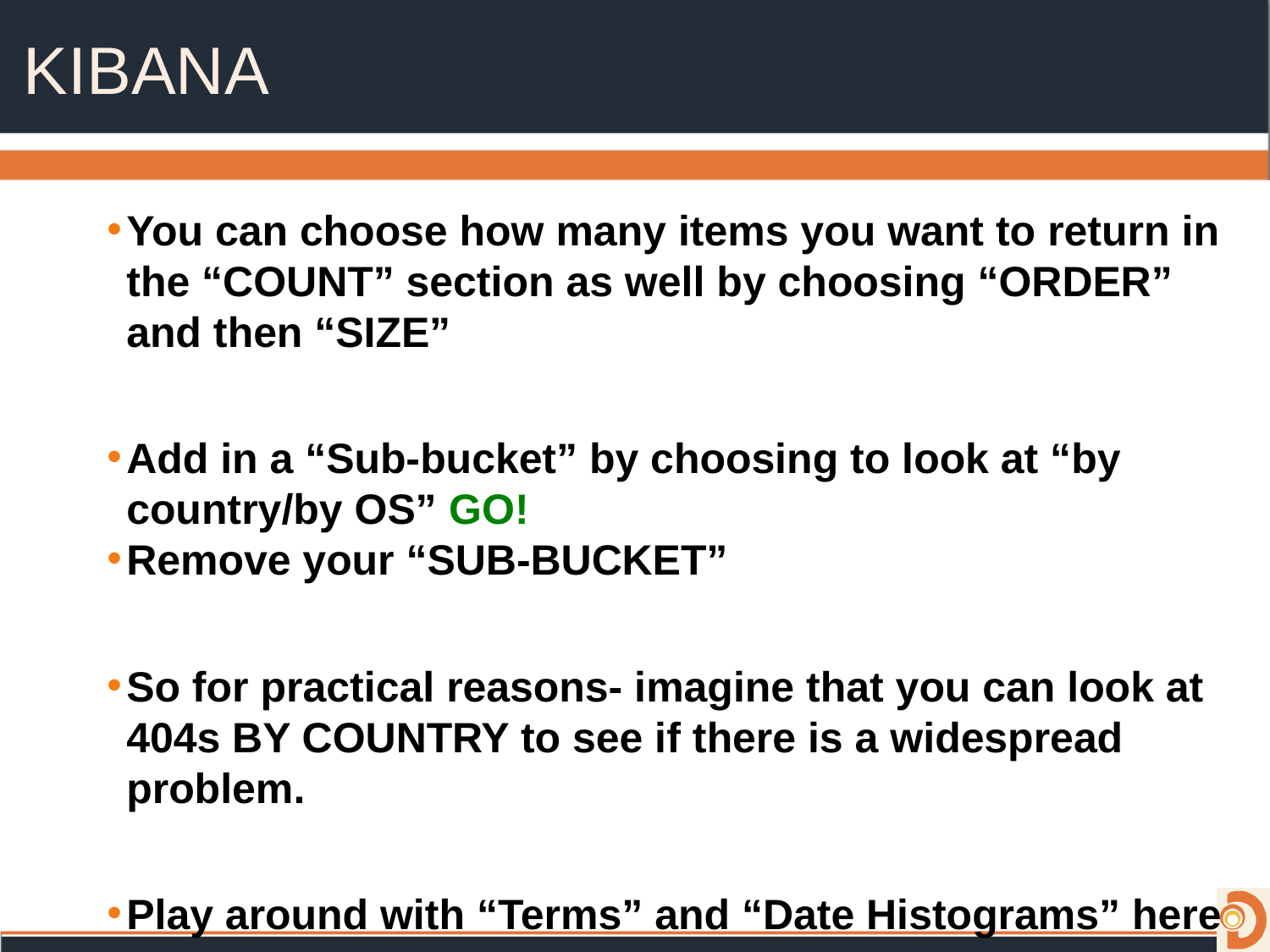

# KIBANA
You can choose how many items you want to return in the “COUNT” section as well by choosing “ORDER” and then “SIZE”

Add in a “Sub-bucket” by choosing to look at “by country/by OS” GO!
Remove your “SUB-BUCKET”

So for practical reasons- imagine that you can look at 404s BY COUNTRY to see if there is a widespread problem.

Play around with “Terms” and “Date Histograms” here